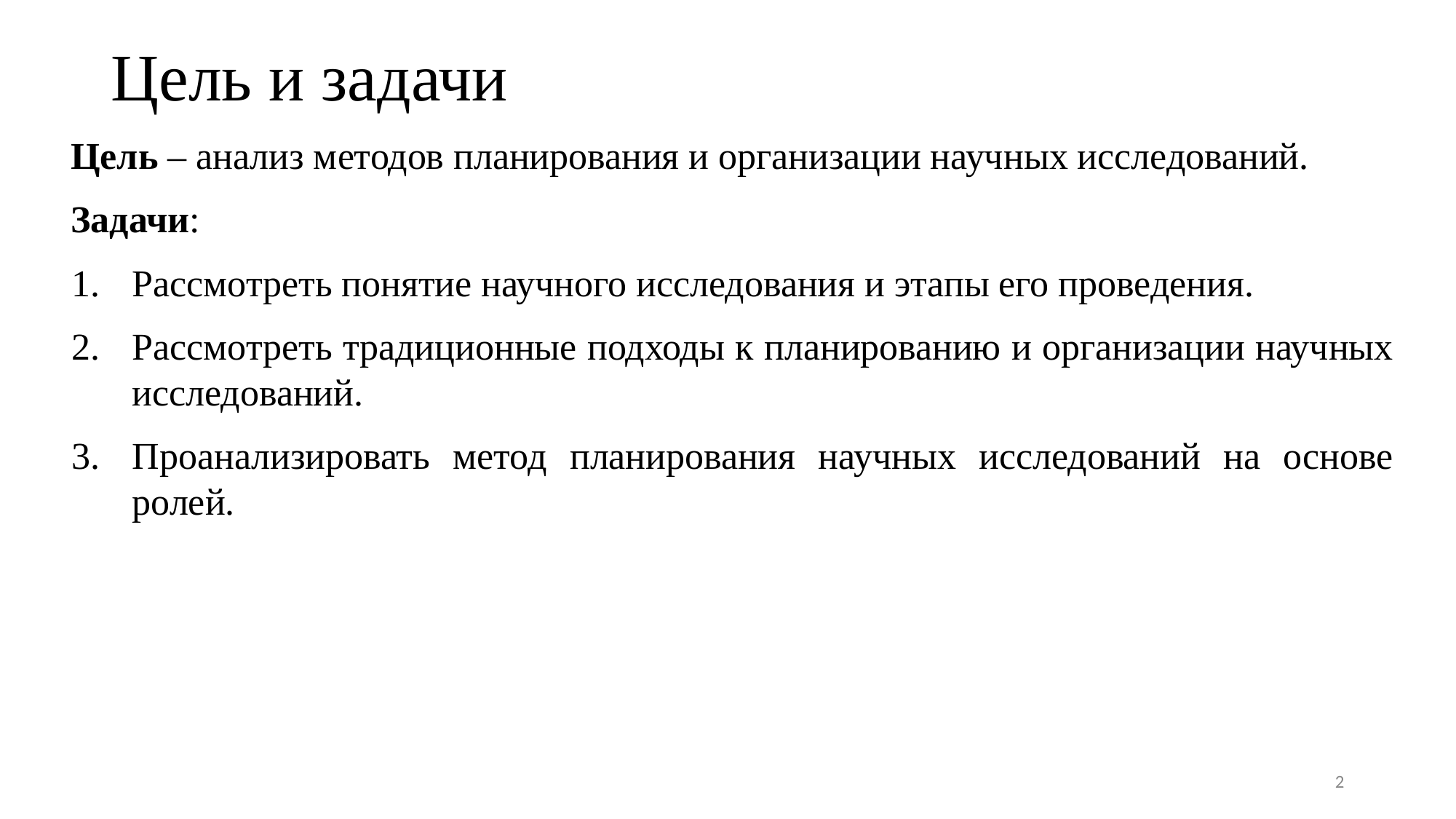

# Цель и задачи
Цель – анализ методов планирования и организации научных исследований.
Задачи:
Рассмотреть понятие научного исследования и этапы его проведения.
Рассмотреть традиционные подходы к планированию и организации научных исследований.
Проанализировать метод планирования научных исследований на основе ролей.
2